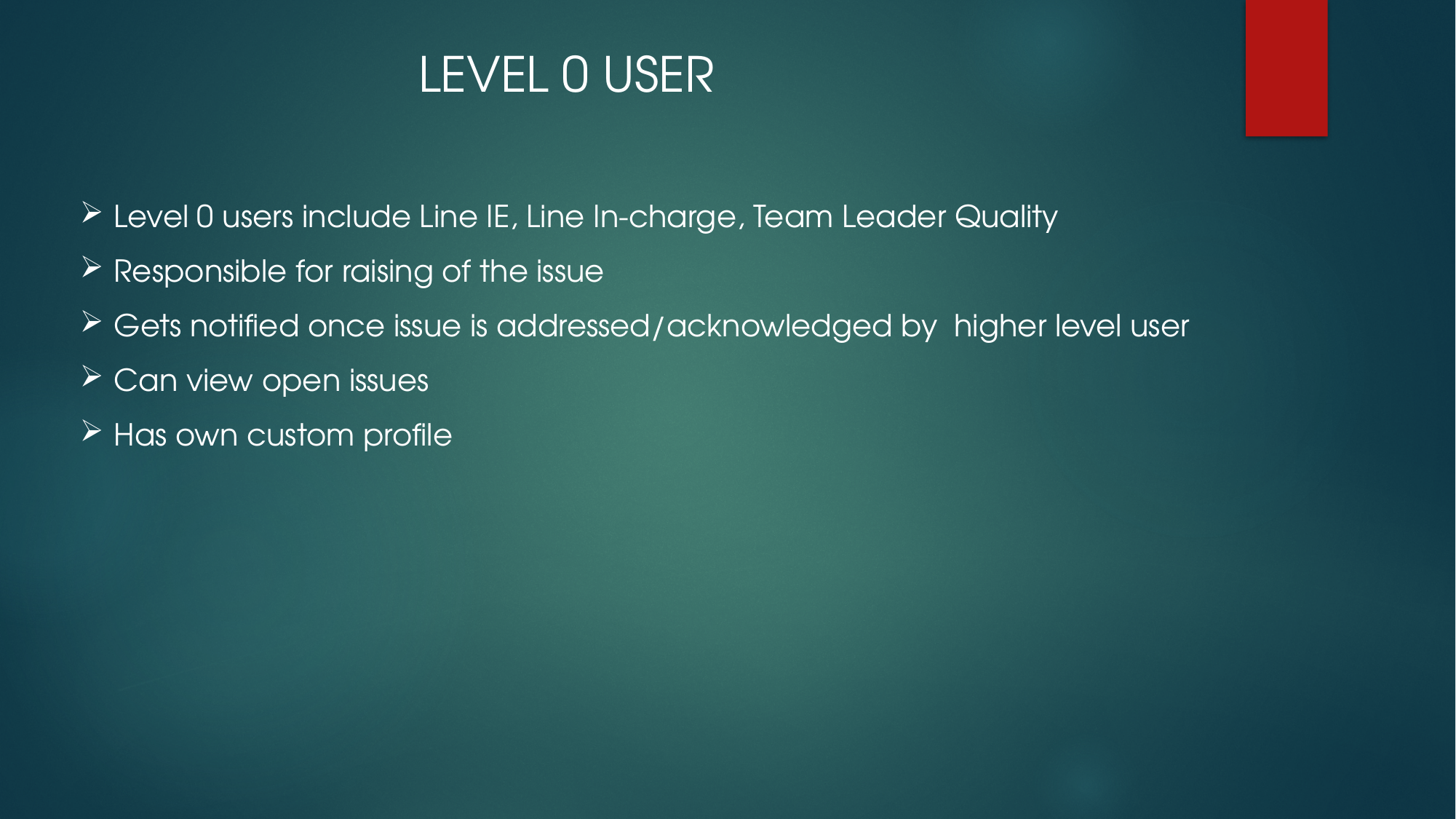

LEVEL 0 USER
Level 0 users include Line IE, Line In-charge, Team Leader Quality
Responsible for raising of the issue
Gets notified once issue is addressed/acknowledged by  higher level user
Can view open issues
Has own custom profile